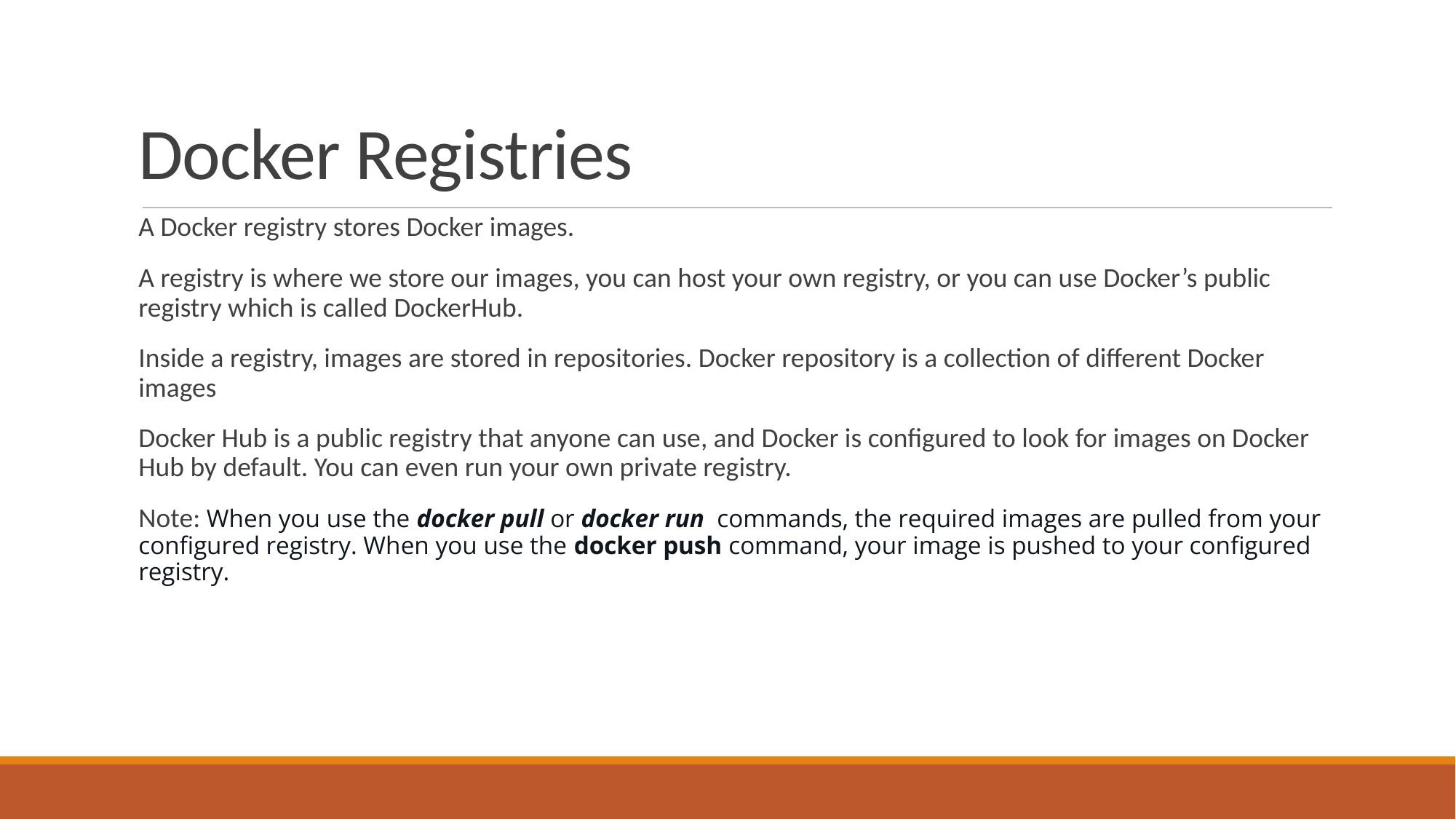

# Docker Registries
A Docker registry stores Docker images.
A registry is where we store our images, you can host your own registry, or you can use Docker’s public registry which is called DockerHub.
Inside a registry, images are stored in repositories. Docker repository is a collection of different Docker images
Docker Hub is a public registry that anyone can use, and Docker is configured to look for images on Docker Hub by default. You can even run your own private registry.
Note: When you use the docker pull or docker run  commands, the required images are pulled from your configured registry. When you use the docker push command, your image is pushed to your configured registry.